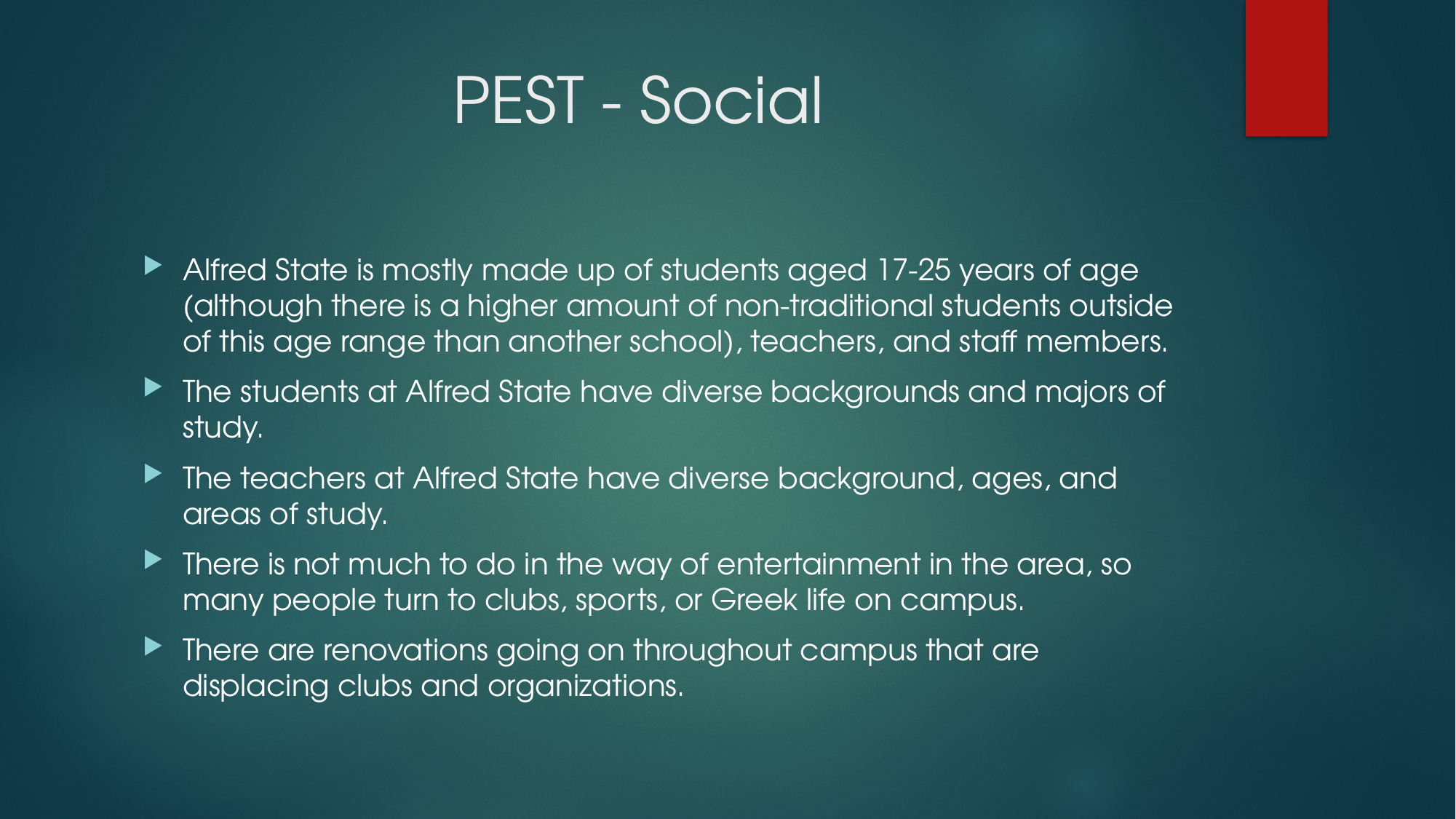

# PEST - Social
Alfred State is mostly made up of students aged 17-25 years of age (although there is a higher amount of non-traditional students outside of this age range than another school), teachers, and staff members.
The students at Alfred State have diverse backgrounds and majors of study.
The teachers at Alfred State have diverse background, ages, and areas of study.
There is not much to do in the way of entertainment in the area, so many people turn to clubs, sports, or Greek life on campus.
There are renovations going on throughout campus that are displacing clubs and organizations.